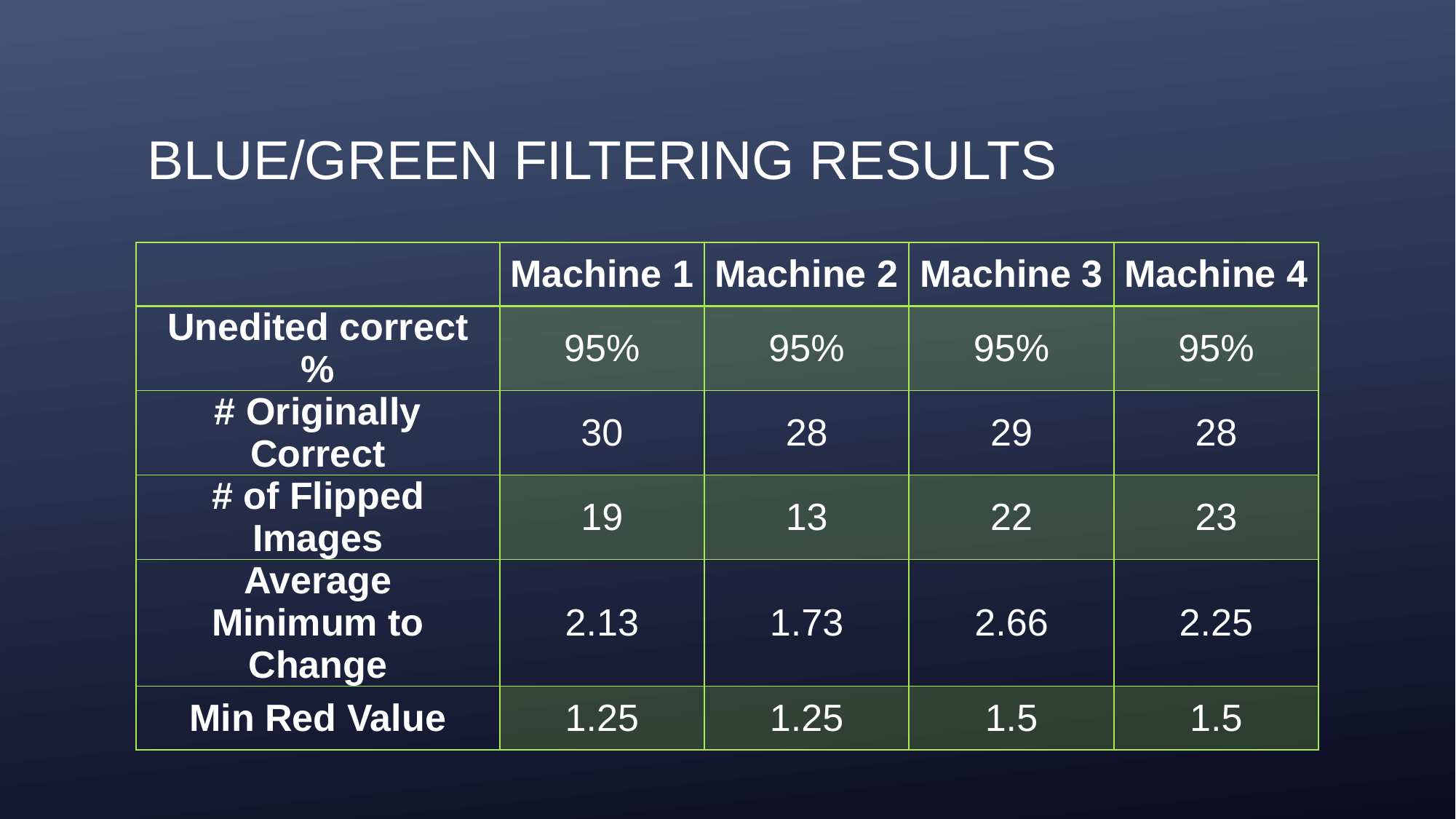

# Blue/Green Filtering Results
|  | Machine 1 | Machine 2 | Machine 3 | Machine 4 |
| --- | --- | --- | --- | --- |
| Unedited correct % | 95% | 95% | 95% | 95% |
| # Originally Correct | 30 | 28 | 29 | 28 |
| # of Flipped Images | 19 | 13 | 22 | 23 |
| Average Minimum to Change | 2.13 | 1.73 | 2.66 | 2.25 |
| Min Red Value | 1.25 | 1.25 | 1.5 | 1.5 |